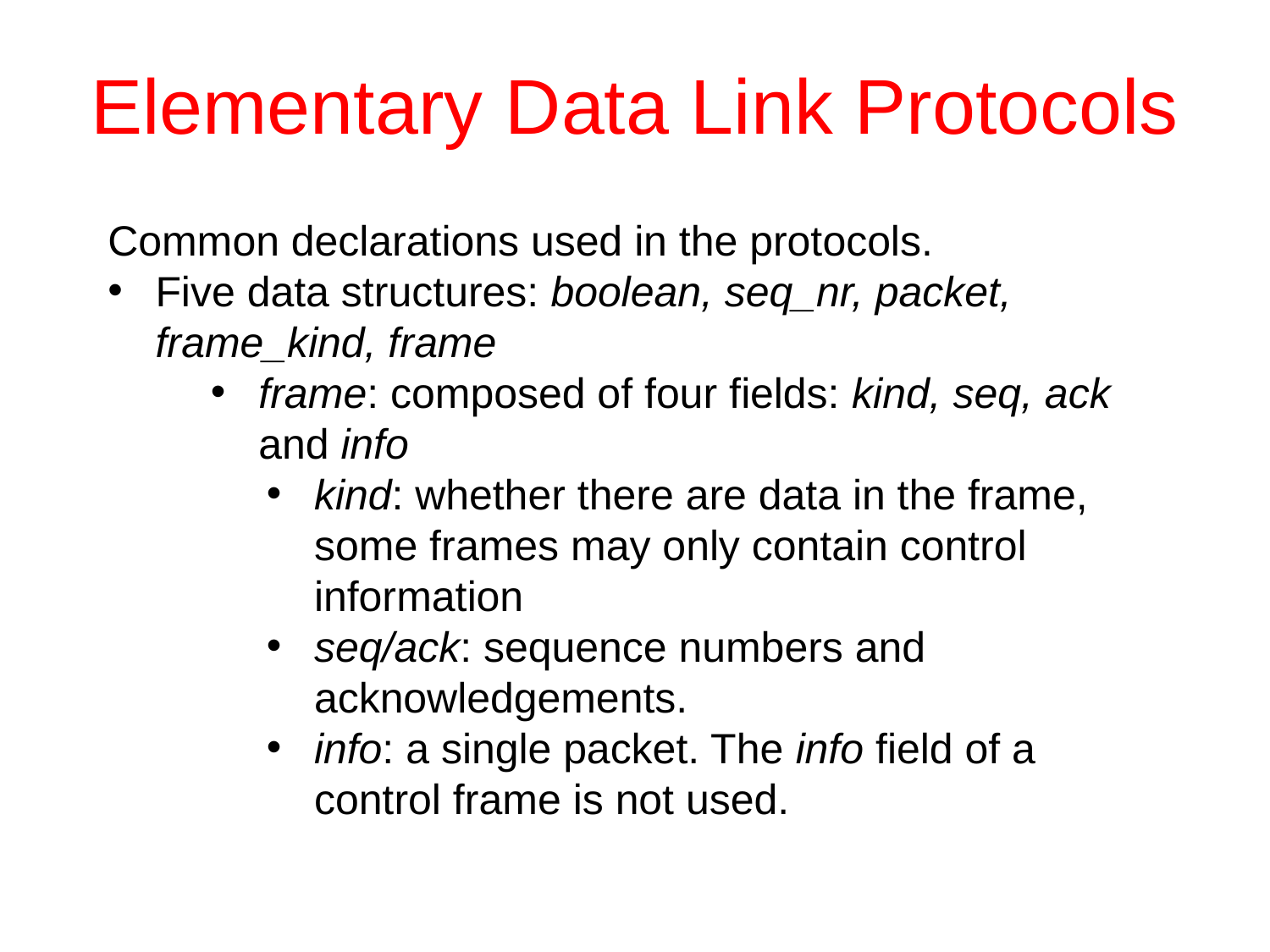

# Elementary Data Link Protocols
Common declarations used in the protocols.
Five data structures: boolean, seq_nr, packet, frame_kind, frame
frame: composed of four fields: kind, seq, ack and info
kind: whether there are data in the frame, some frames may only contain control information
seq/ack: sequence numbers and acknowledgements.
info: a single packet. The info field of a control frame is not used.